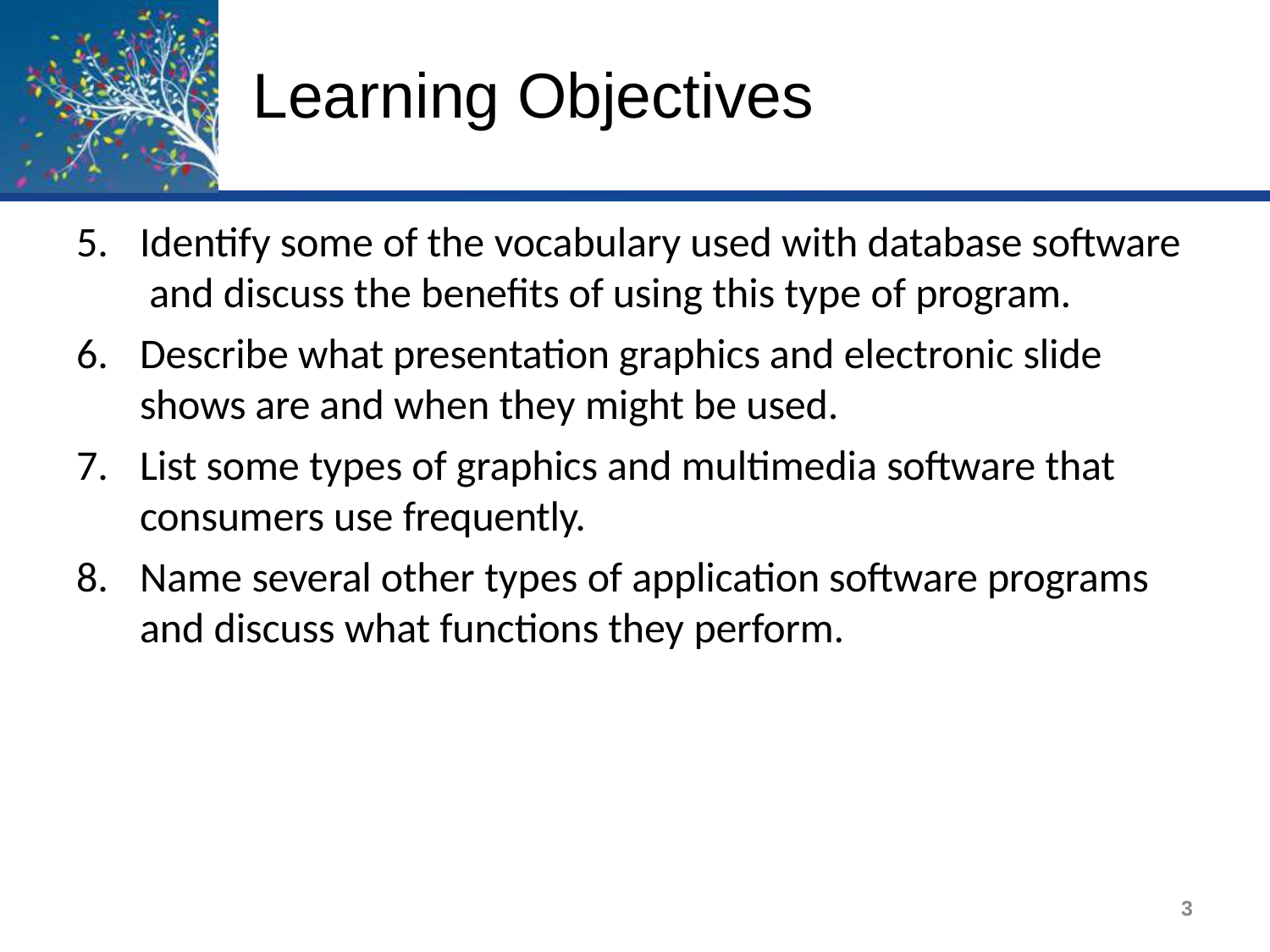

# Learning Objectives
Identify some of the vocabulary used with database software  and discuss the benefits of using this type of program.
Describe what presentation graphics and electronic slide
shows are and when they might be used.
List some types of graphics and multimedia software that
consumers use frequently.
Name several other types of application software programs  and discuss what functions they perform.
3